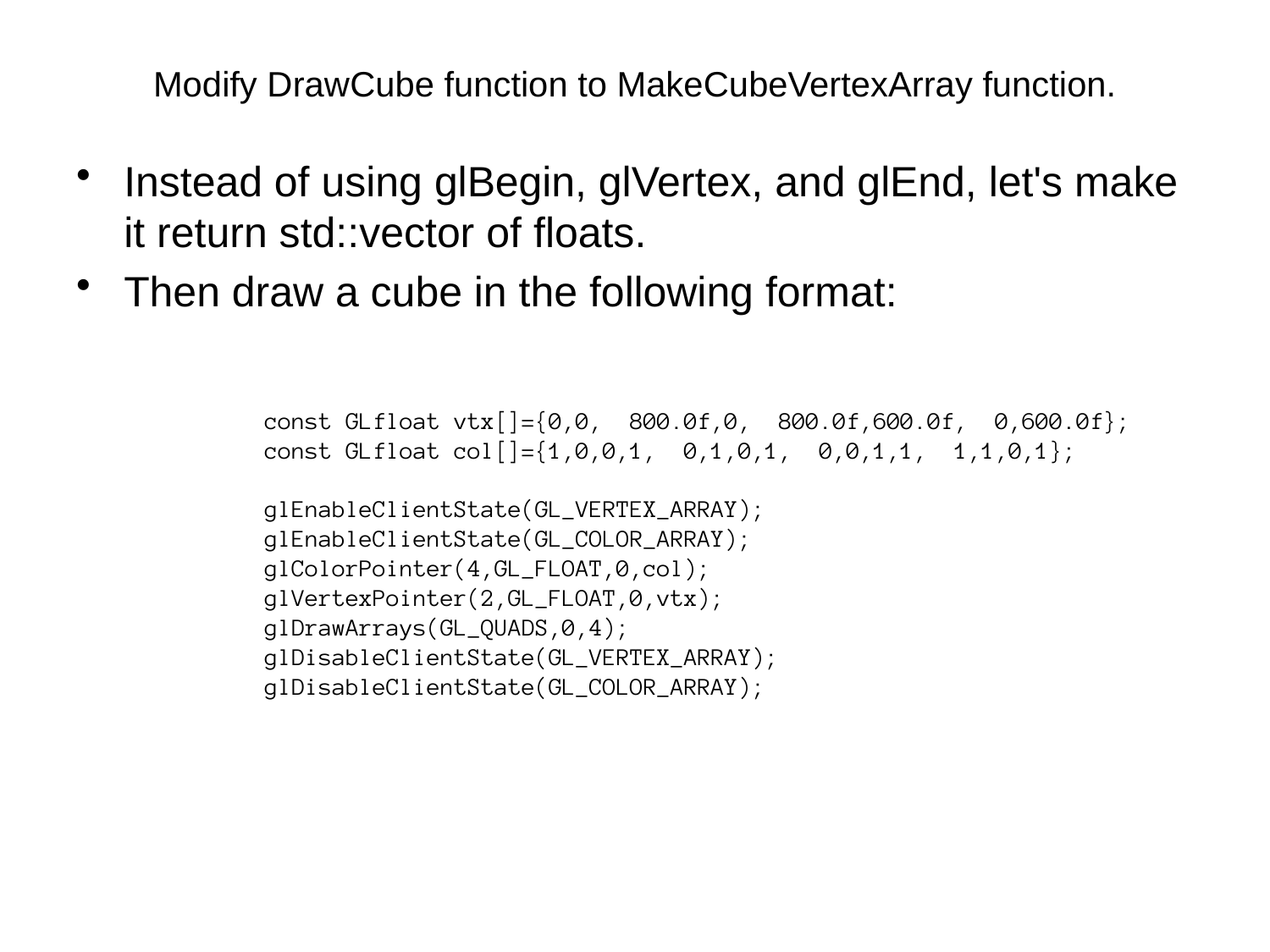

# Modify DrawCube function to MakeCubeVertexArray function.
Instead of using glBegin, glVertex, and glEnd, let's make it return std::vector of floats.
Then draw a cube in the following format:

	const GLfloat vtx[]={0,0,  800.0f,0,  800.0f,600.0f,  0,600.0f};
	const GLfloat col[]={1,0,0,1,  0,1,0,1,  0,0,1,1,  1,1,0,1};

	glEnableClientState(GL_VERTEX_ARRAY);
	glEnableClientState(GL_COLOR_ARRAY);
	glColorPointer(4,GL_FLOAT,0,col);
	glVertexPointer(2,GL_FLOAT,0,vtx);
	glDrawArrays(GL_QUADS,0,4);
	glDisableClientState(GL_VERTEX_ARRAY);
	glDisableClientState(GL_COLOR_ARRAY);